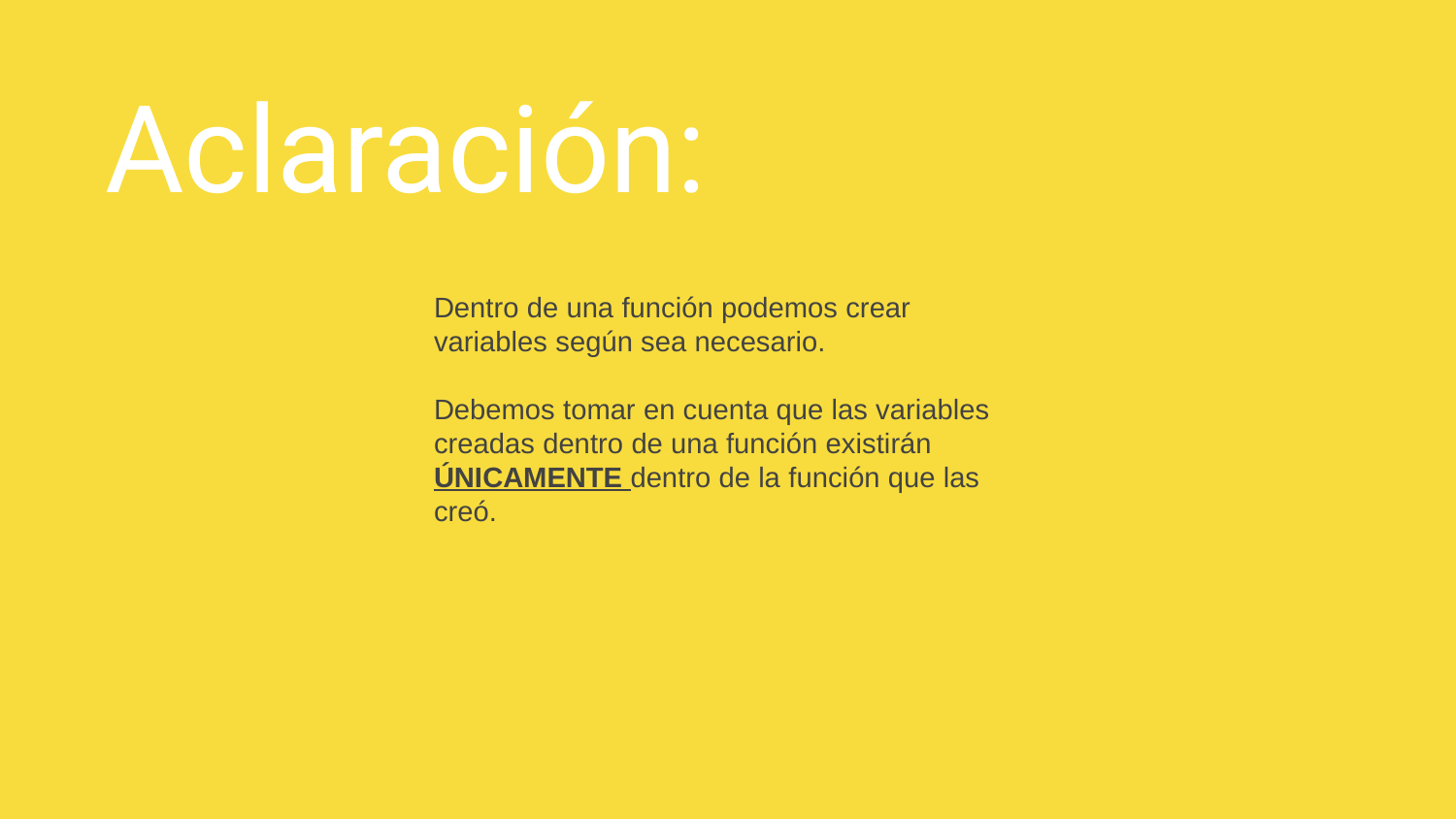

# Aclaración:
Dentro de una función podemos crear variables según sea necesario.

Debemos tomar en cuenta que las variables creadas dentro de una función existirán ÚNICAMENTE dentro de la función que las creó.